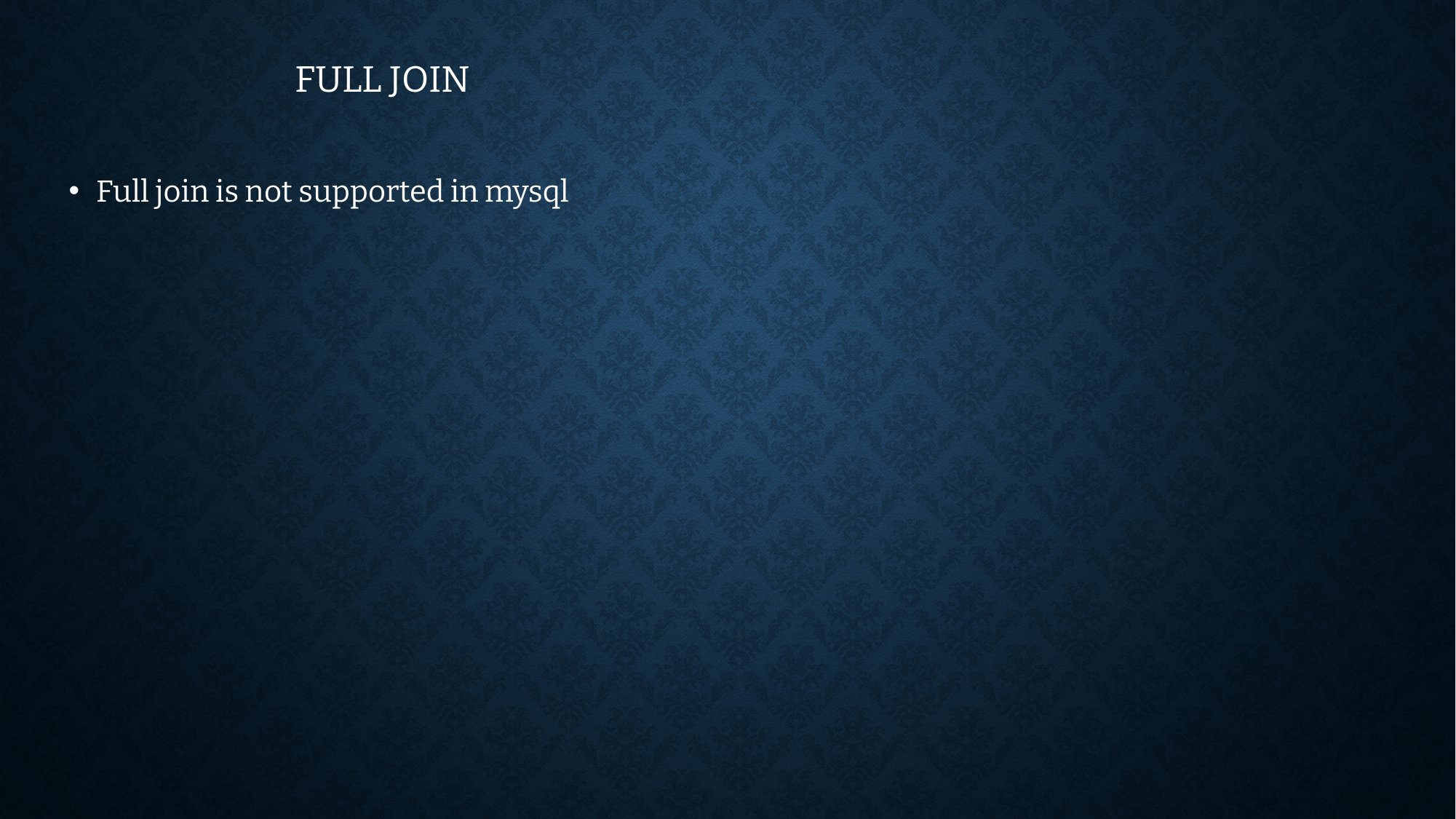

FULL JOIN
Full join is not supported in mysql